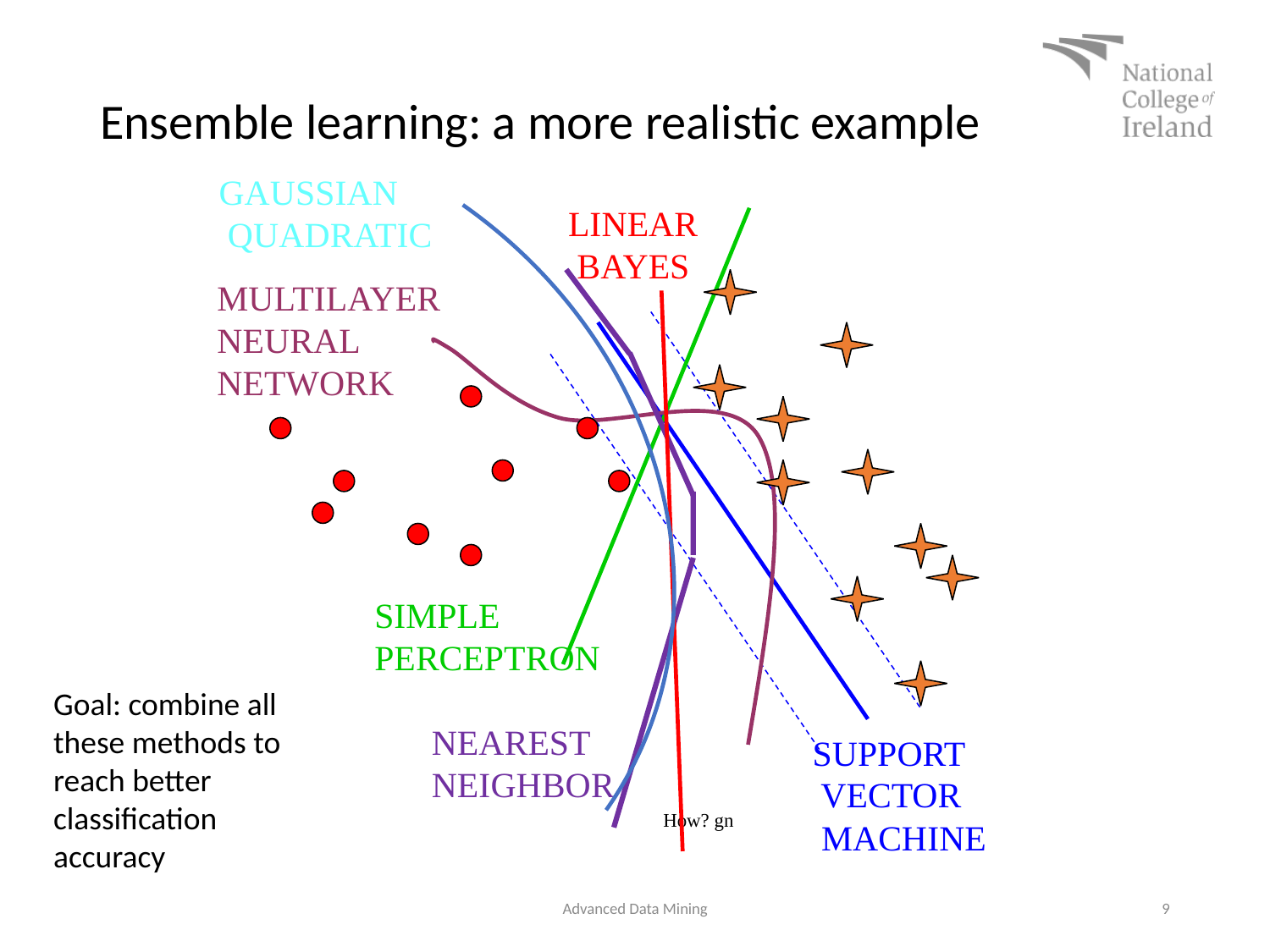

# Ensemble learning: a more realistic example
GAUSSIAN
 QUADRATIC
LINEAR
 BAYES
MULTILAYER
NEURAL
NETWORK

SIMPLE
PERCEPTRON

Goal: combine all these methods to reach better classification accuracy
NEAREST
NEIGHBOR
SUPPORT
 VECTOR
 MACHINE
How? gn
Advanced Data Mining
9